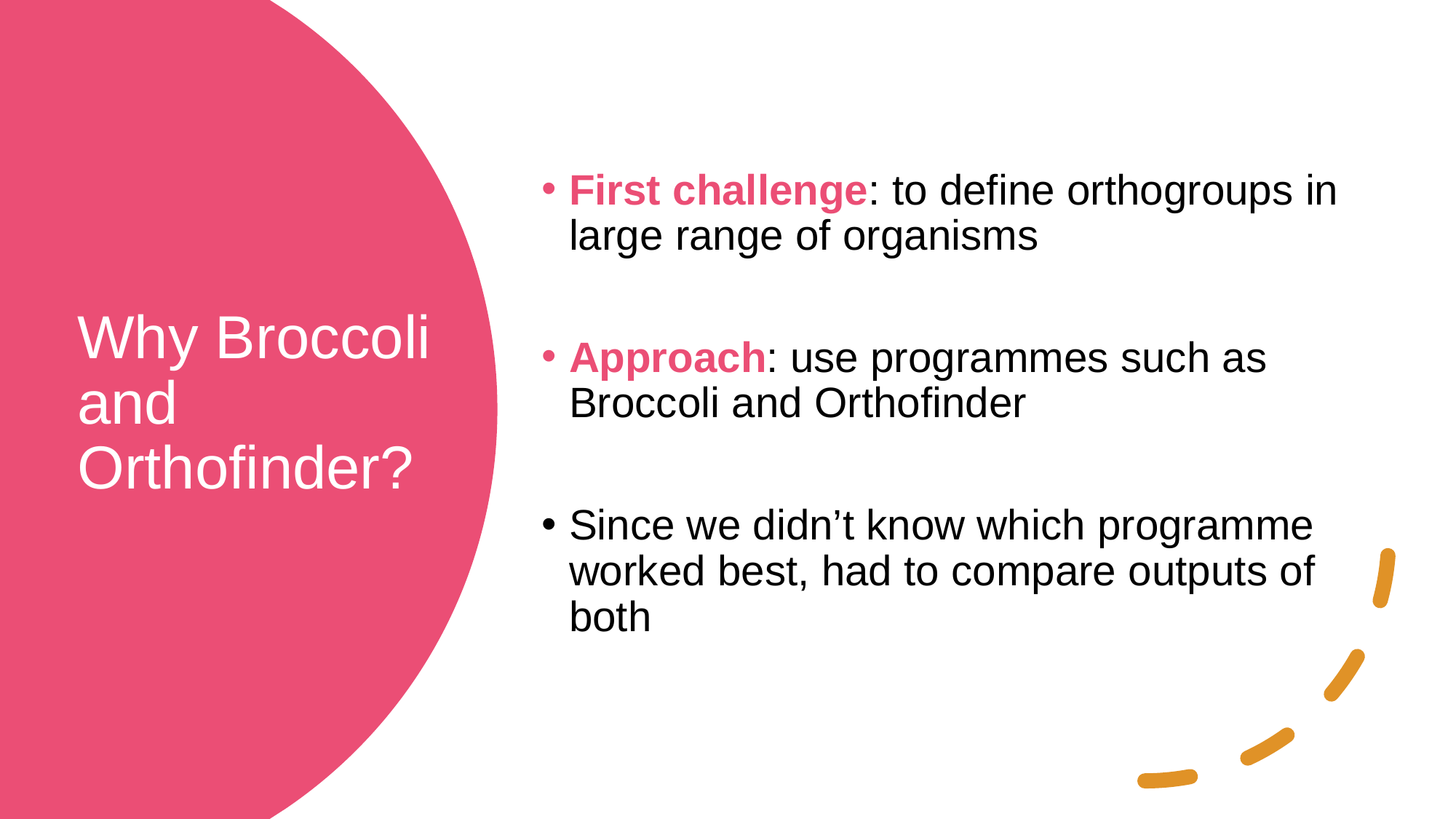

First challenge: to define orthogroups in large range of organisms

Approach: use programmes such as Broccoli and Orthofinder

Since we didn’t know which programme worked best, had to compare outputs of both
# Why Broccoli and Orthofinder?